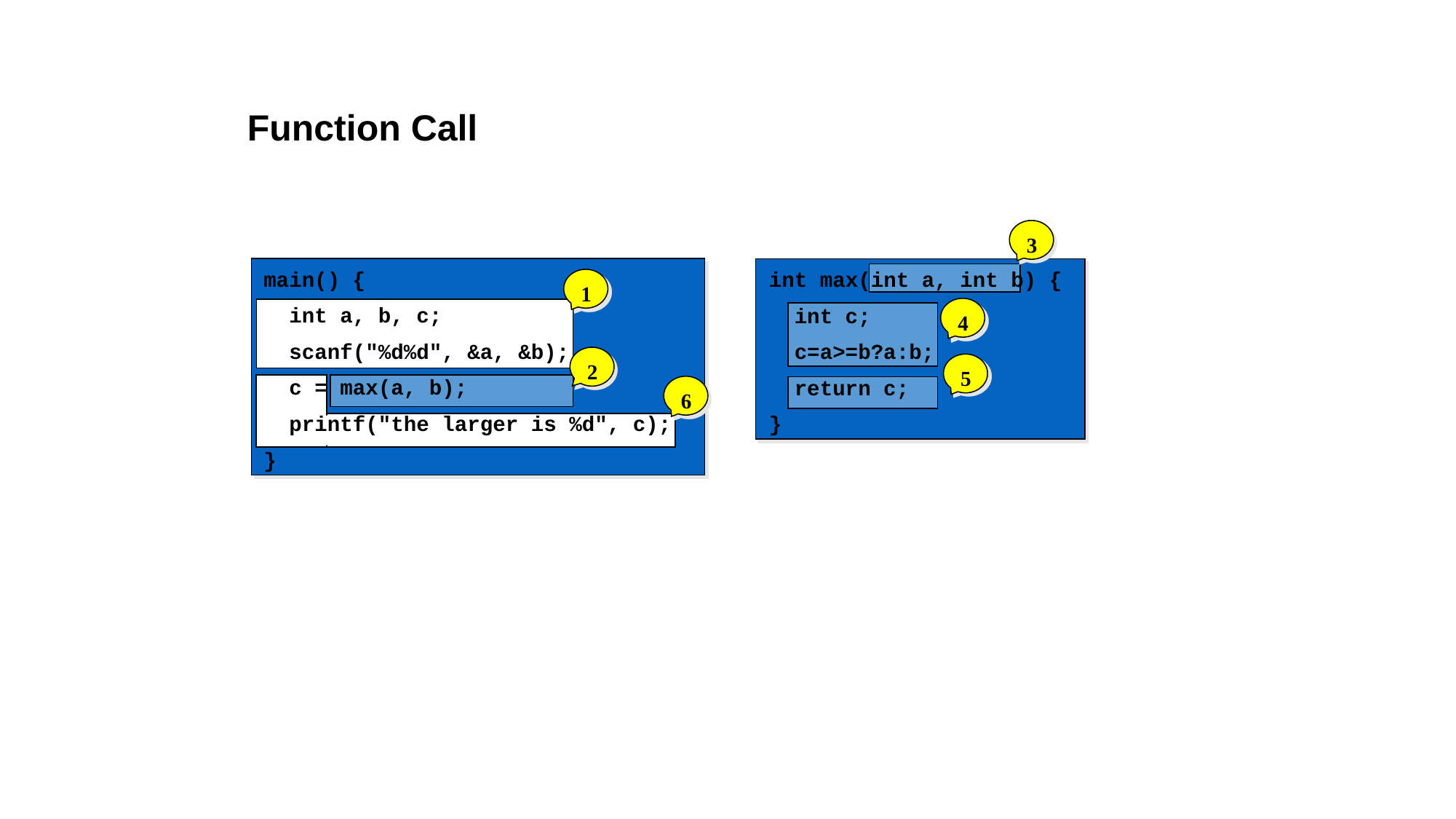

# Function Call

3

main() {
  int a, b, c;
  scanf("%d%d", &a, &b);
  c = max(a, b);
  printf("the larger is %d", c);
}
int max(int a, int b) {
  int c;
  c=a>=b?a:b;
  return c;
}

1
4

2
5

6